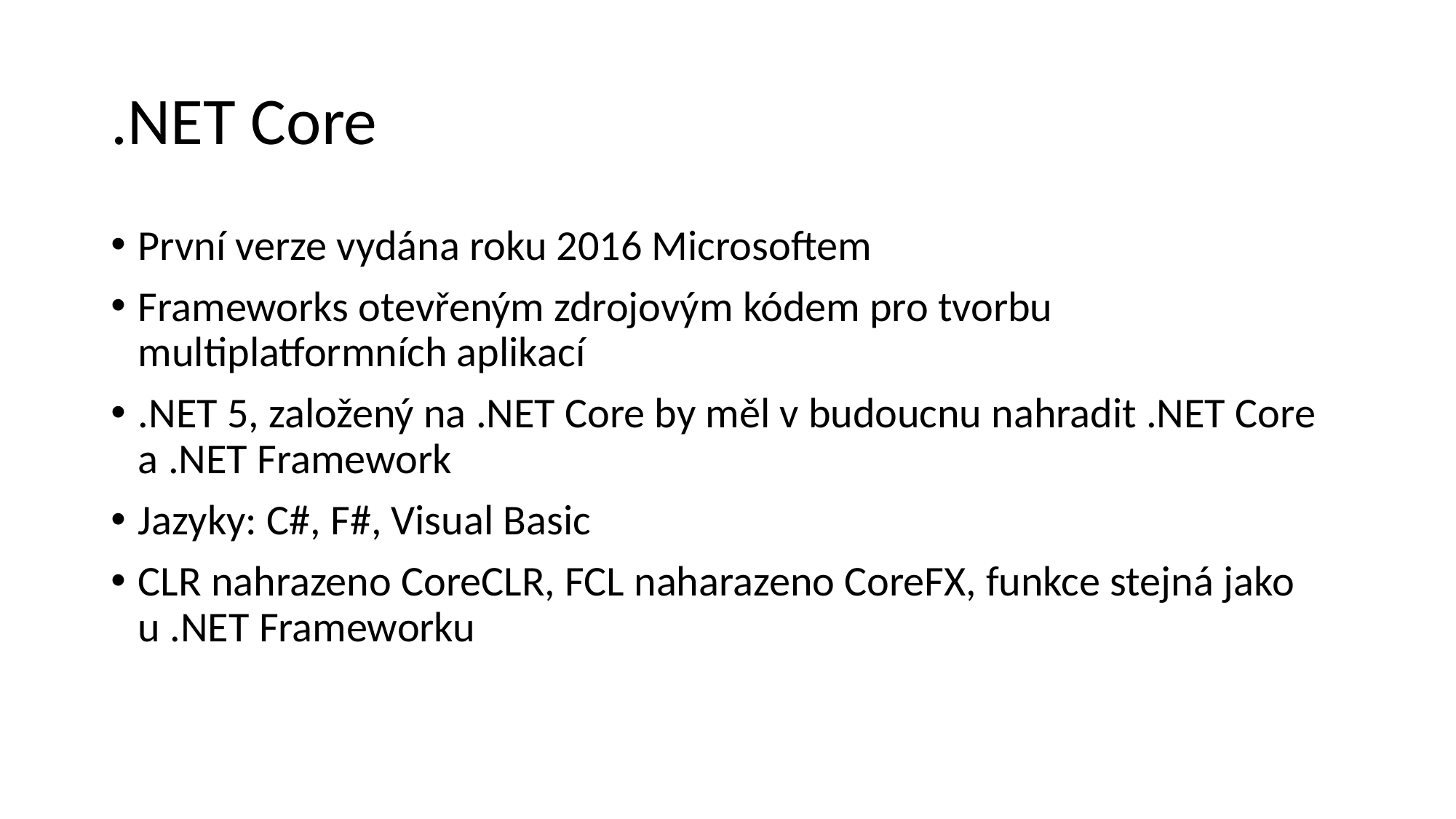

# .NET Core
První verze vydána roku 2016 Microsoftem
Frameworks otevřeným zdrojovým kódem pro tvorbu multiplatformních aplikací
.NET 5, založený na .NET Core by měl v budoucnu nahradit .NET Core a .NET Framework
Jazyky: C#, F#, Visual Basic
CLR nahrazeno CoreCLR, FCL naharazeno CoreFX, funkce stejná jako u .NET Frameworku